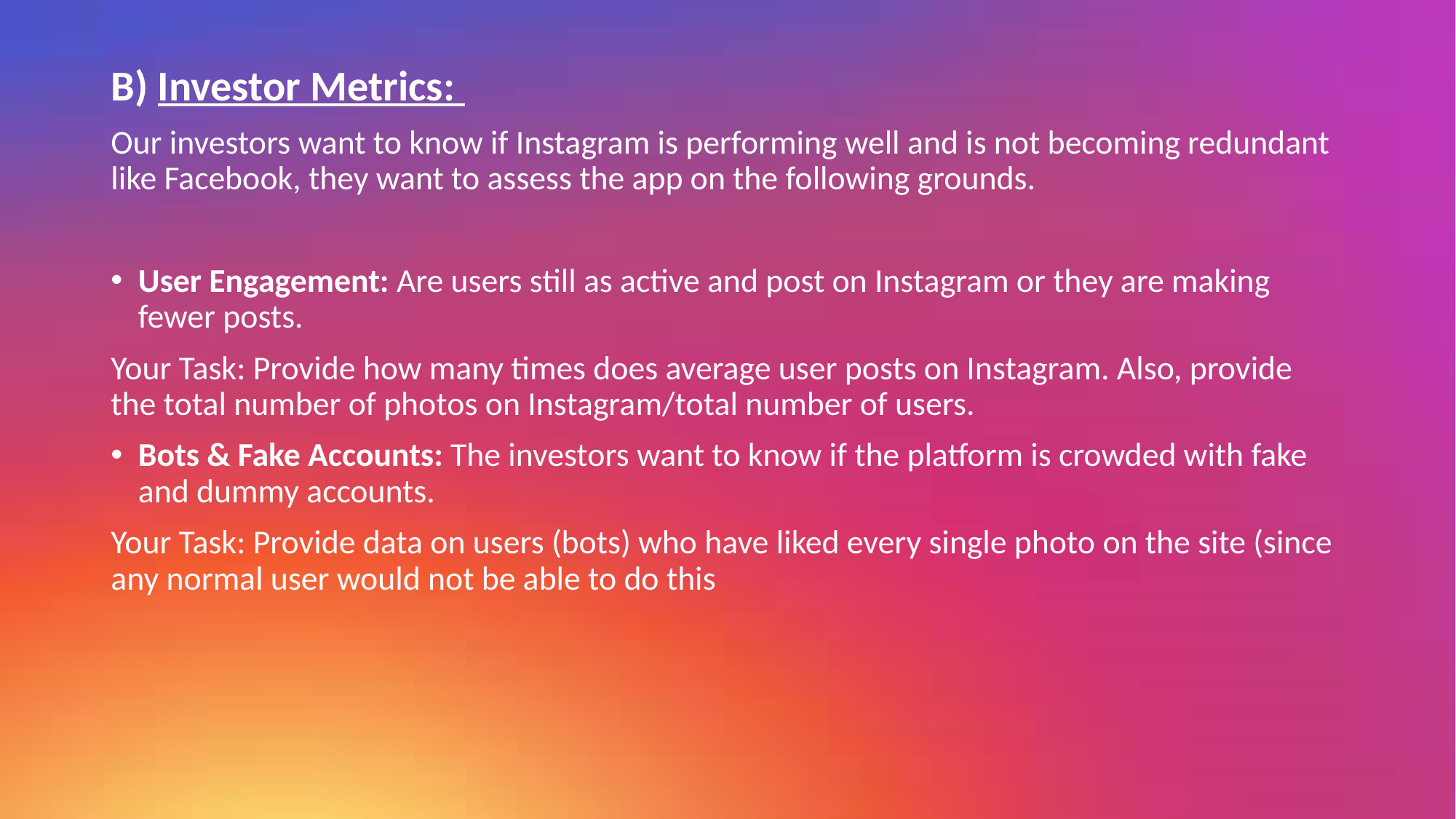

B) Investor Metrics:
Our investors want to know if Instagram is performing well and is not becoming redundant like Facebook, they want to assess the app on the following grounds.

User Engagement: Are users still as active and post on Instagram or they are making fewer posts.
Your Task: Provide how many times does average user posts on Instagram. Also, provide the total number of photos on Instagram/total number of users.
Bots & Fake Accounts: The investors want to know if the platform is crowded with fake and dummy accounts.
Your Task: Provide data on users (bots) who have liked every single photo on the site (since any normal user would not be able to do this